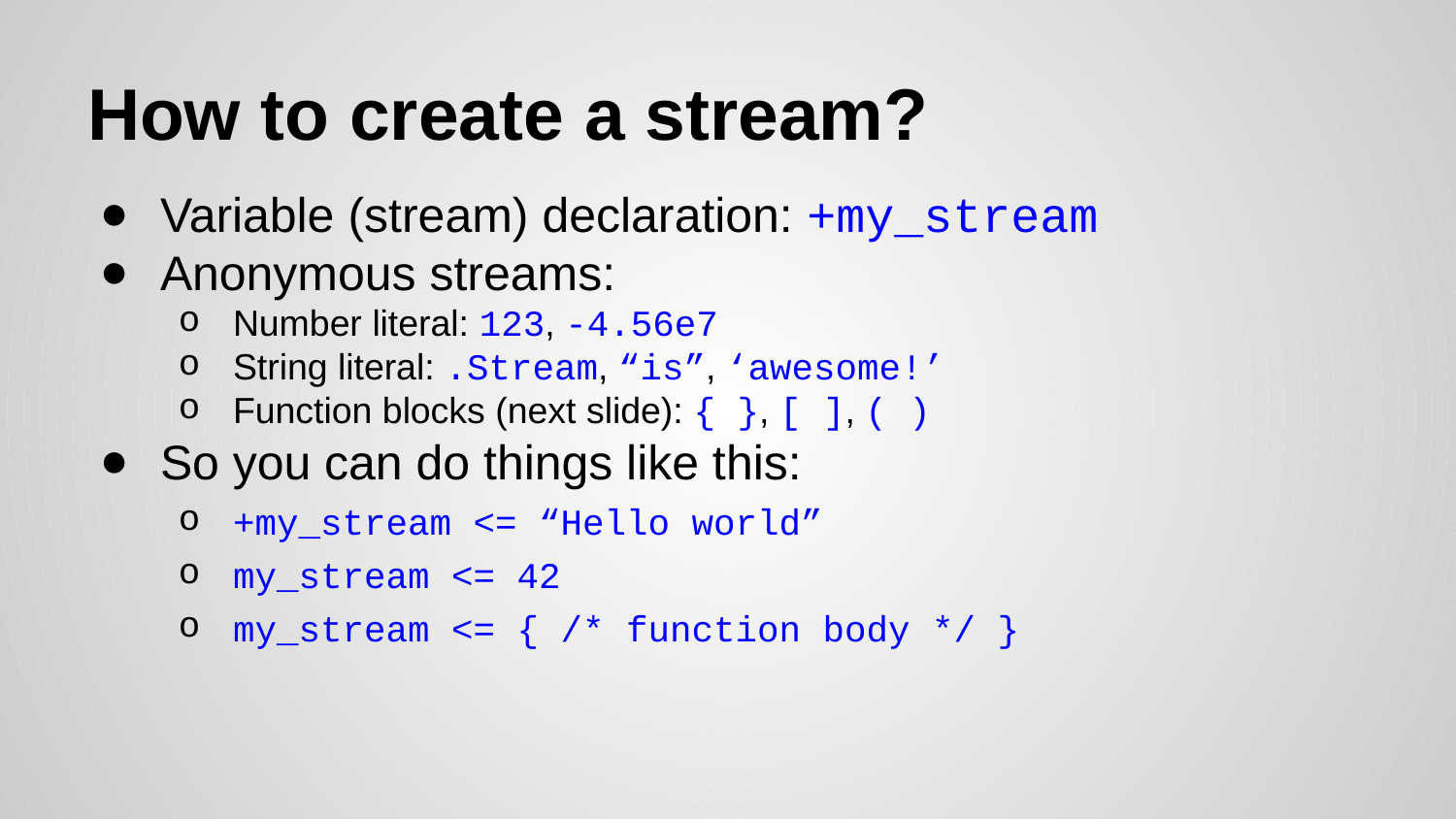

# How to create a stream?
Variable (stream) declaration: +my_stream
Anonymous streams:
Number literal: 123, -4.56e7
String literal: .Stream, “is”, ‘awesome!’
Function blocks (next slide): { }, [ ], ( )
So you can do things like this:
+my_stream <= “Hello world”
my_stream <= 42
my_stream <= { /* function body */ }